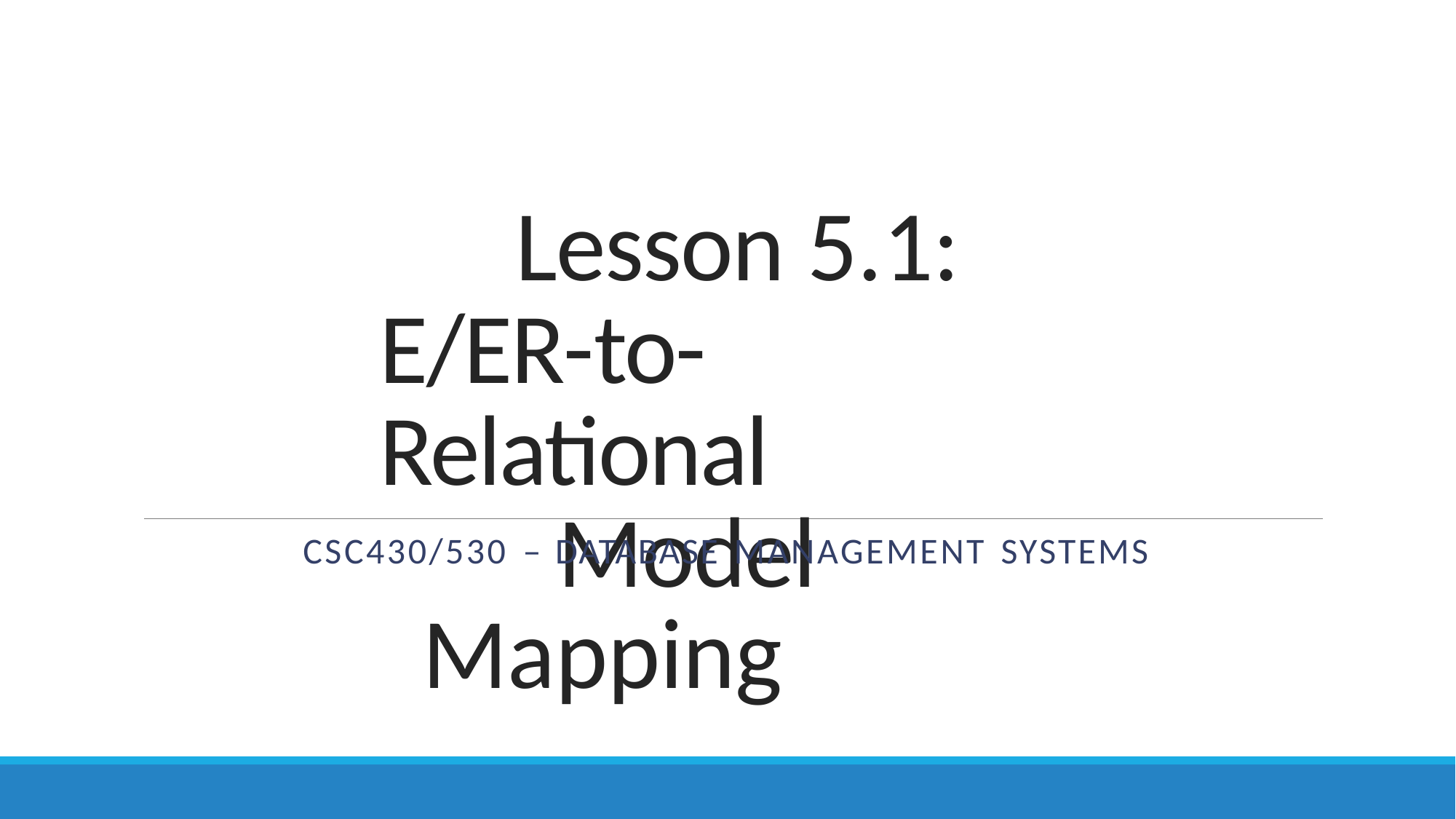

# Lesson 5.1: E/ER-to-Relational
Model Mapping
CSC430/530 – DATABASE MANAGEMENT SYSTEMS